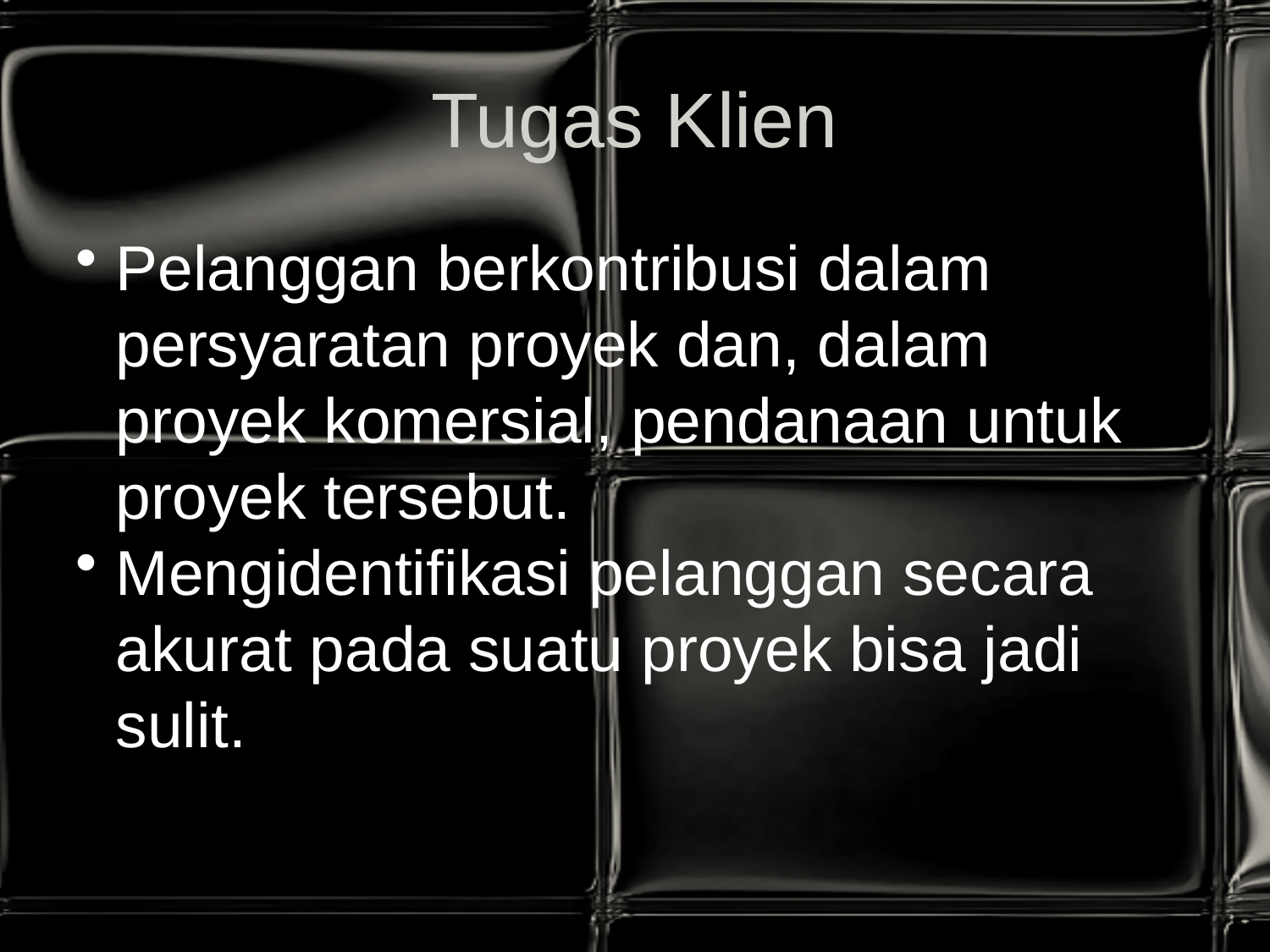

# Tugas Klien
Pelanggan berkontribusi dalam persyaratan proyek dan, dalam proyek komersial, pendanaan untuk proyek tersebut.
Mengidentifikasi pelanggan secara akurat pada suatu proyek bisa jadi sulit.